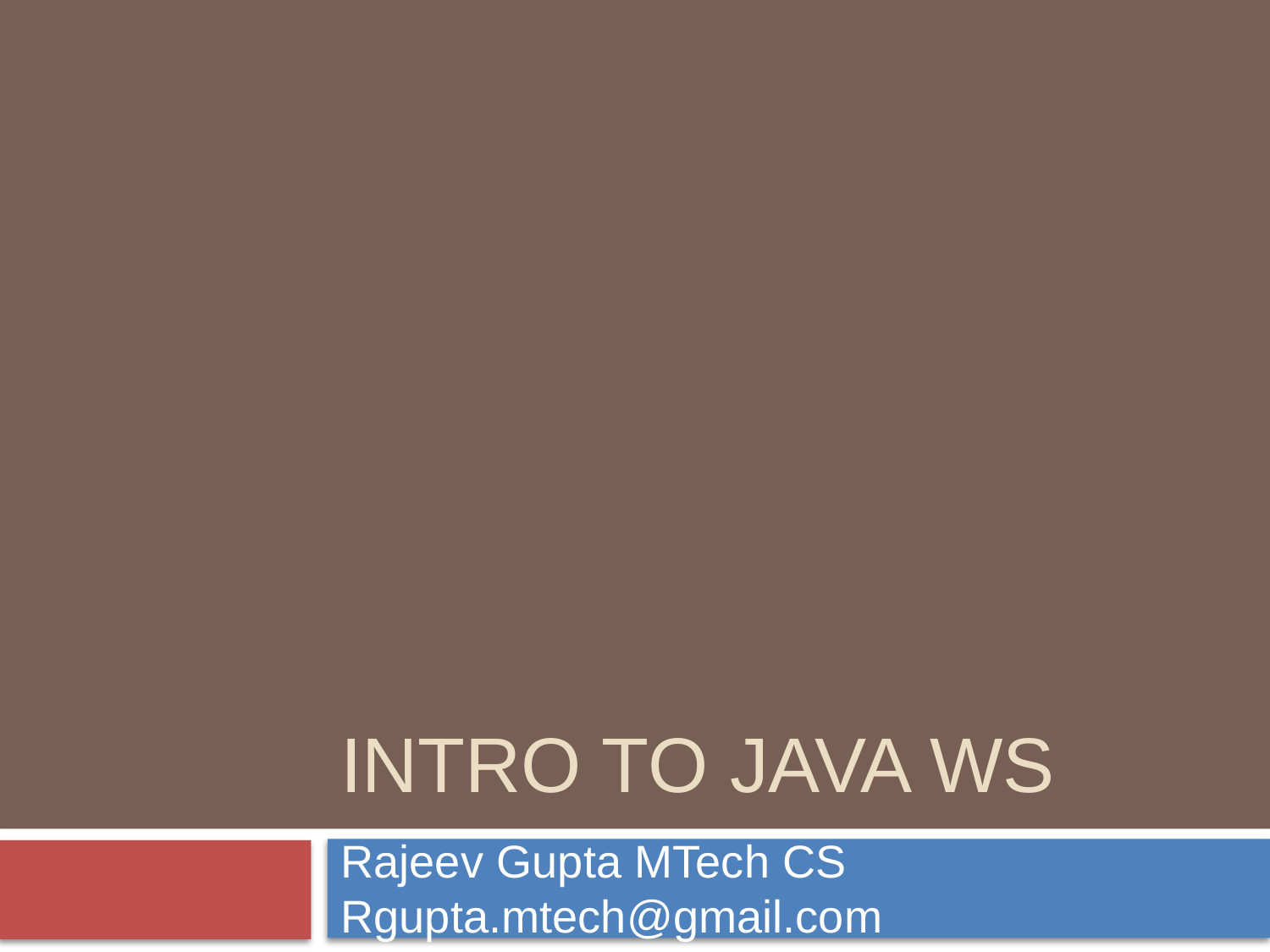

Intro to Java WS
Rajeev Gupta MTech CS
Rgupta.mtech@gmail.com